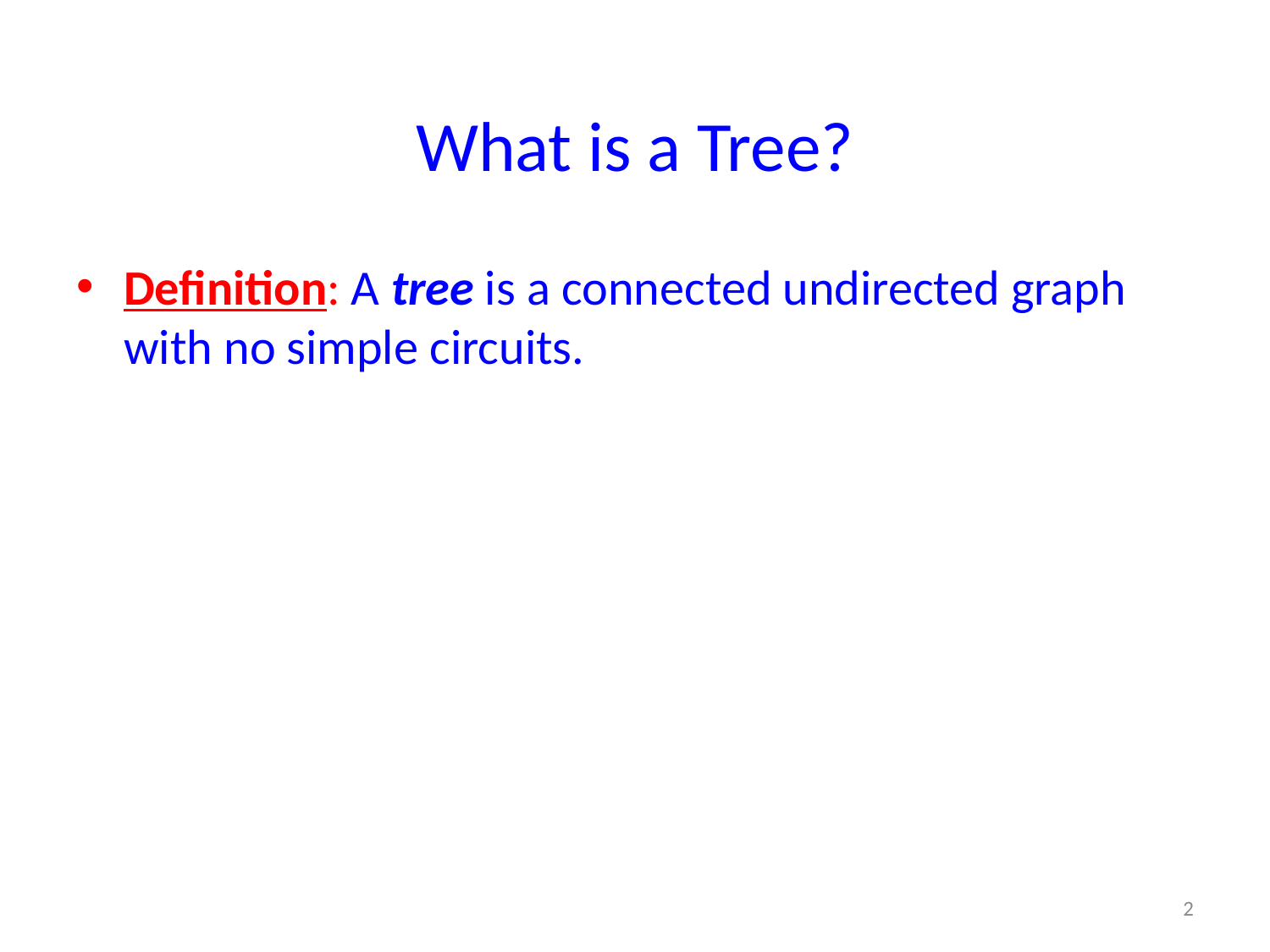

# What is a Tree?
Definition: A tree is a connected undirected graph with no simple circuits.

2